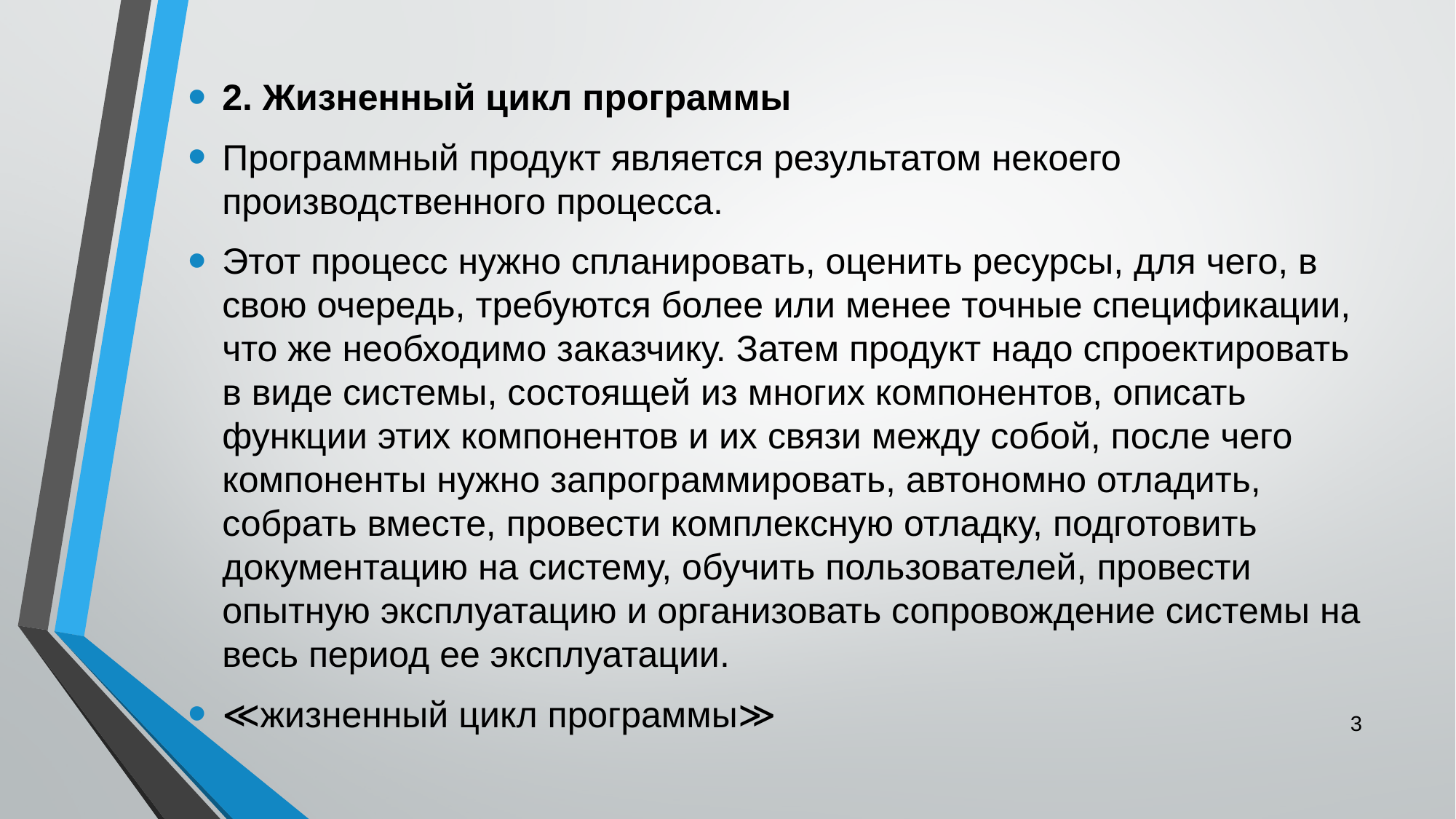

2. Жизненный цикл программы
Программный продукт является результатом некоего производственного процесса.
Этот процесс нужно спланировать, оценить ресурсы, для чего, в свою очередь, требуются более или менее точные спецификации, что же необходимо заказчику. Затем продукт надо спроектировать в виде системы, состоящей из многих компонентов, описать функции этих компонентов и их связи между собой, после чего компоненты нужно запрограммировать, автономно отладить, собрать вместе, провести комплексную отладку, подготовить документацию на систему, обучить пользователей, провести опытную эксплуатацию и организовать сопровождение системы на весь период ее эксплуатации.
≪жизненный цикл программы≫
3